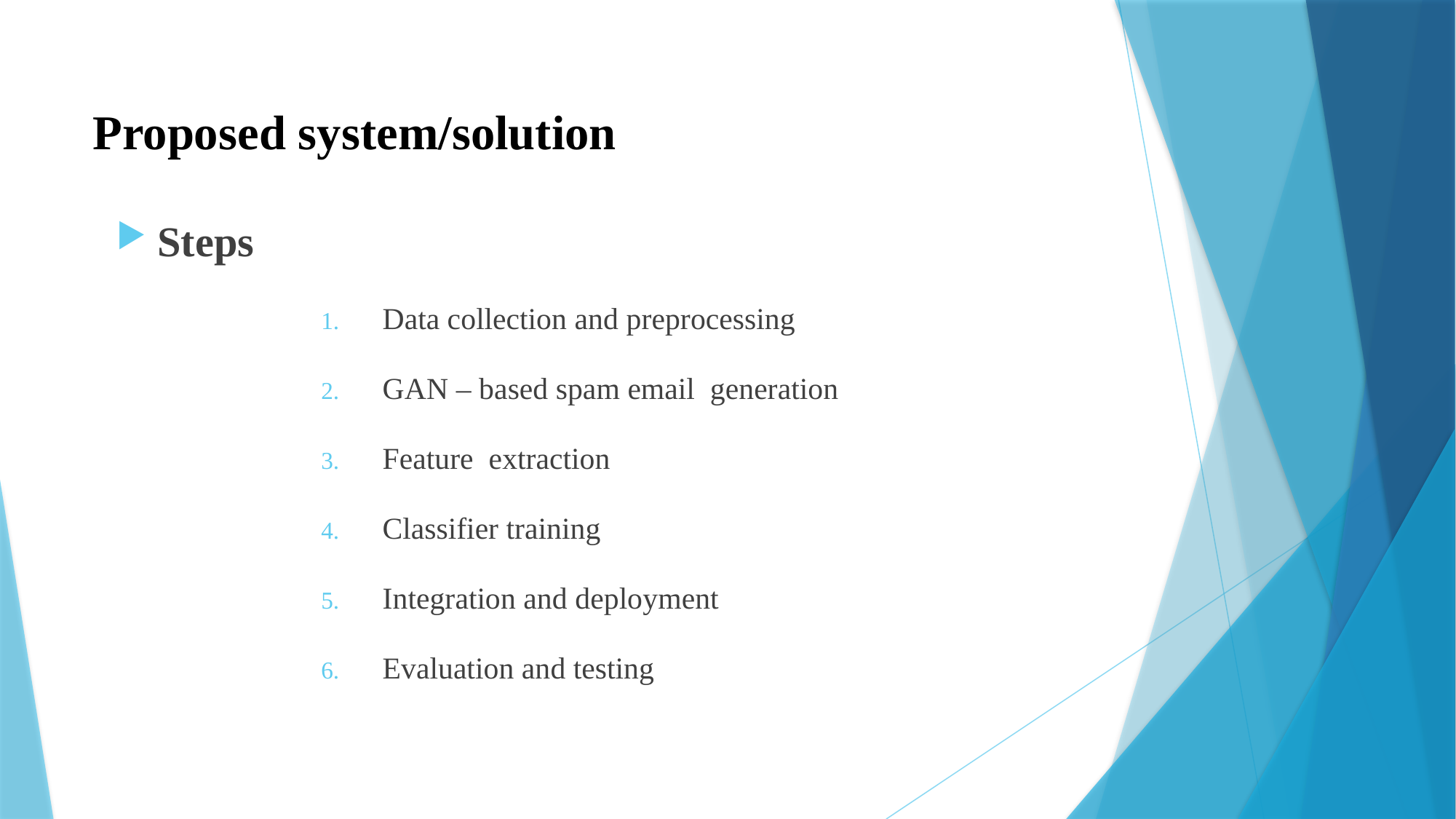

# Proposed system/solution
Steps
Data collection and preprocessing
GAN – based spam email  generation
Feature  extraction
Classifier training
Integration and deployment
Evaluation and testing